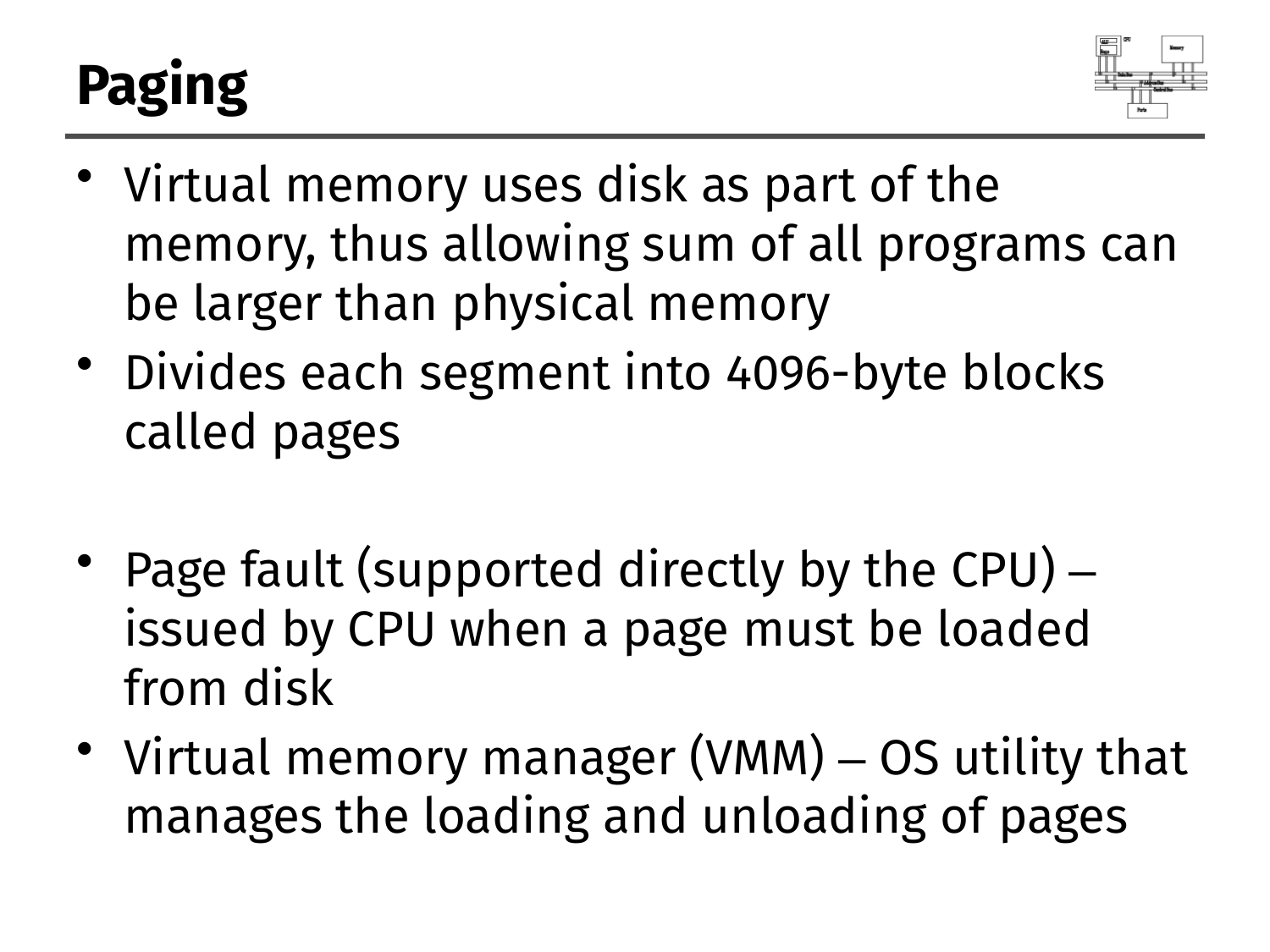

# Paging
Virtual memory uses disk as part of the memory, thus allowing sum of all programs can be larger than physical memory
Divides each segment into 4096-byte blocks called pages

Page fault (supported directly by the CPU) – issued by CPU when a page must be loaded from disk
Virtual memory manager (VMM) – OS utility that manages the loading and unloading of pages